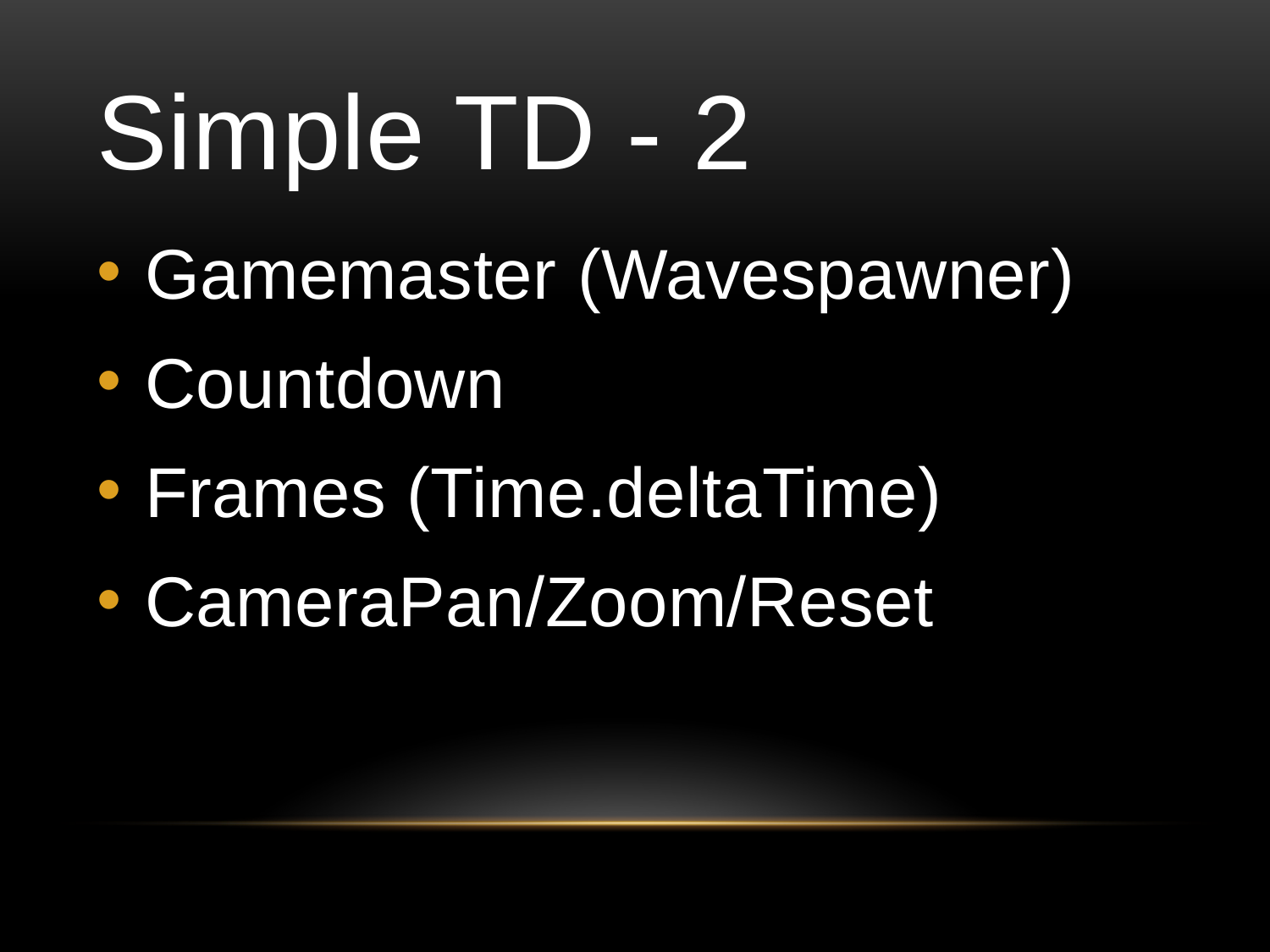

# Simple TD - 2
Gamemaster (Wavespawner)
Countdown
Frames (Time.deltaTime)
CameraPan/Zoom/Reset